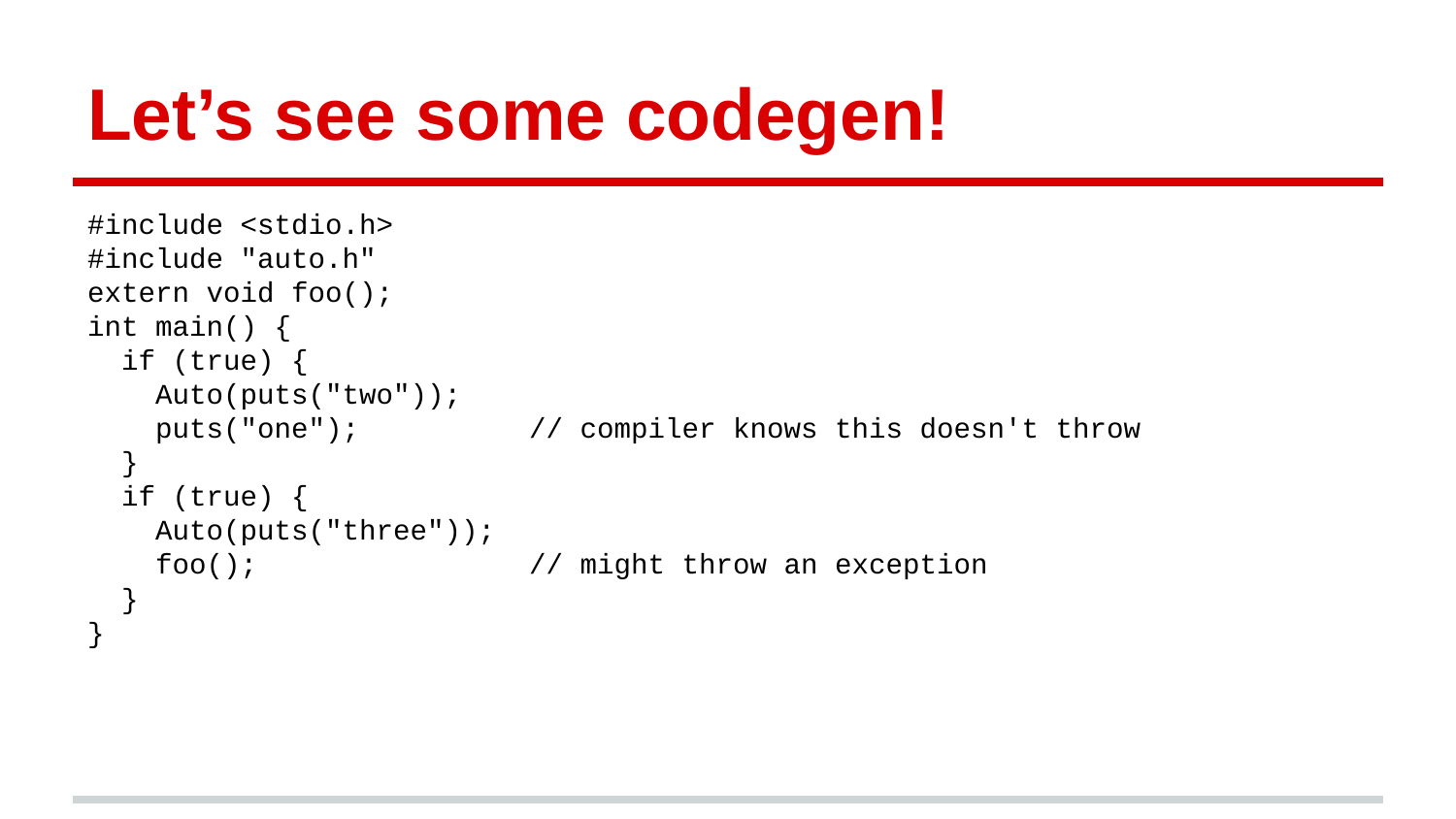

# Let’s see some codegen!
#include <stdio.h>
#include "auto.h"
extern void foo();
int main() {
  if (true) {
    Auto(puts("two"));
    puts("one");          // compiler knows this doesn't throw
  }
  if (true) {
    Auto(puts("three"));
    foo();                // might throw an exception
  }
}